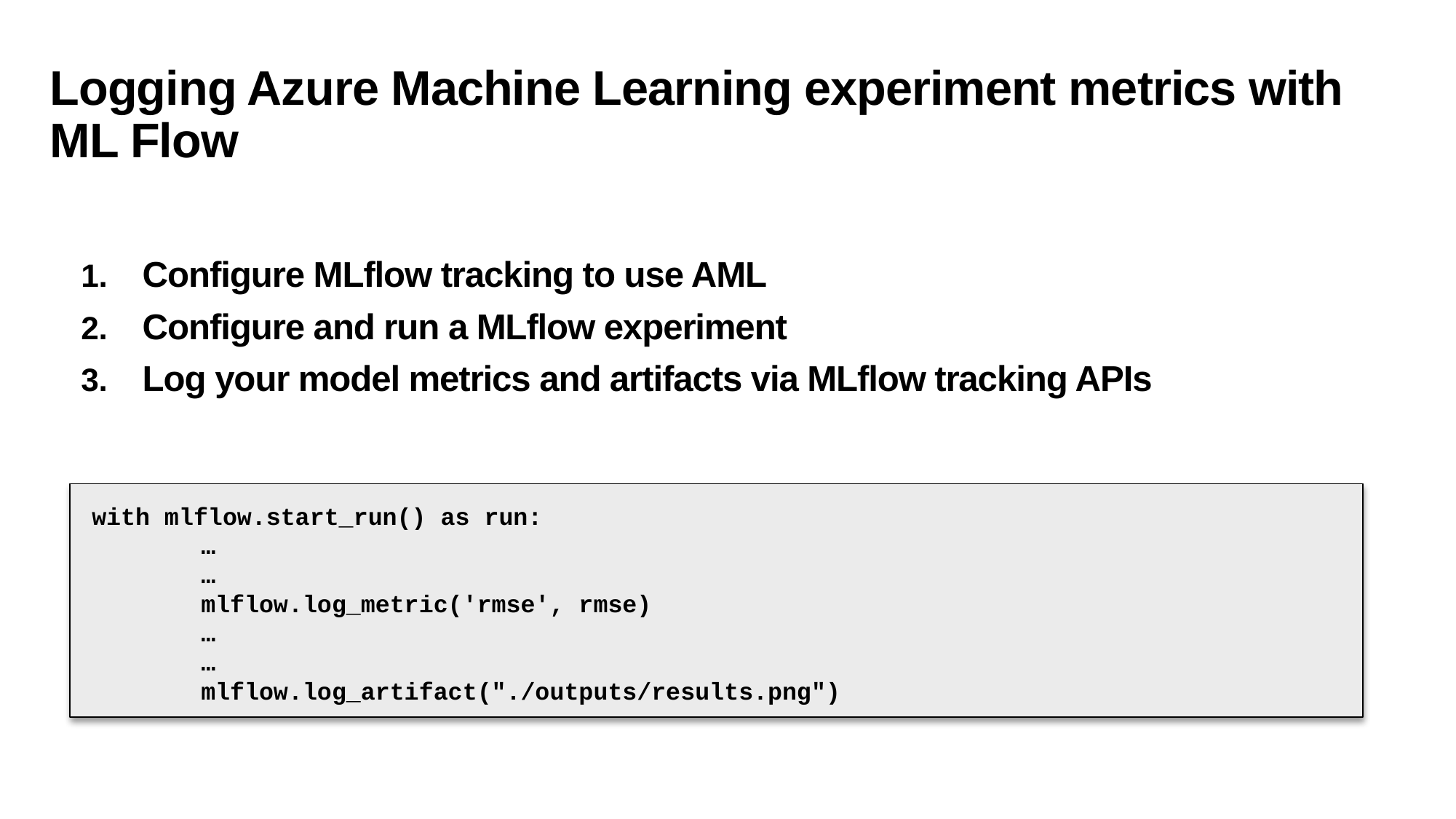

# Logging Azure Machine Learning experiment metrics with ML Flow
Configure MLflow tracking to use AML
Configure and run a MLflow experiment
Log your model metrics and artifacts via MLflow tracking APIs
with mlflow.start_run() as run:
	…
	…
	mlflow.log_metric('rmse', rmse)
	…
	…
	mlflow.log_artifact("./outputs/results.png")